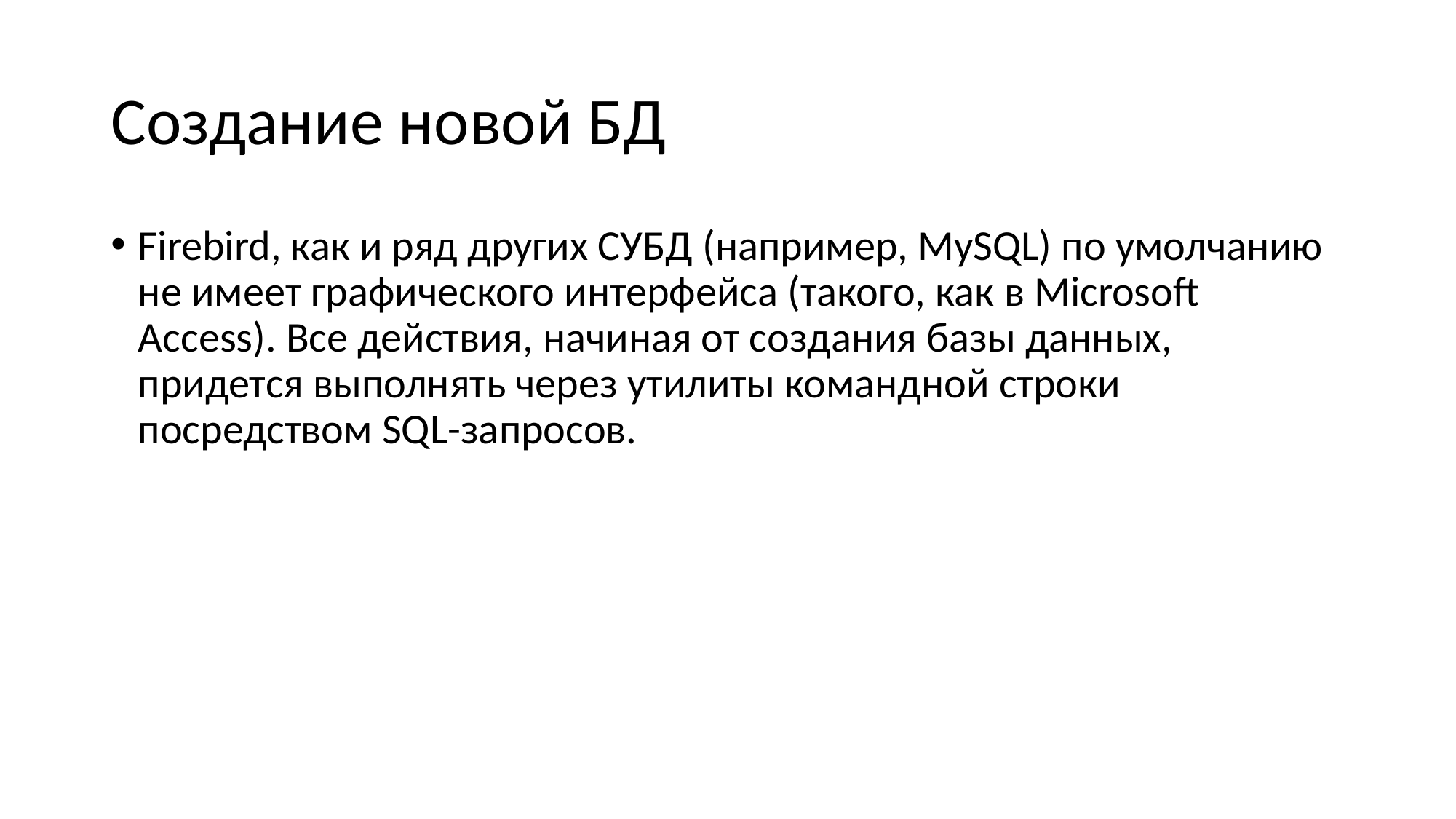

# Создание новой БД
Firebird, как и ряд других СУБД (например, MySQL) по умолчанию не имеет графического интерфейса (такого, как в Microsoft Access). Все действия, начиная от создания базы данных, придется выполнять через утилиты командной строки посредством SQL-запросов.